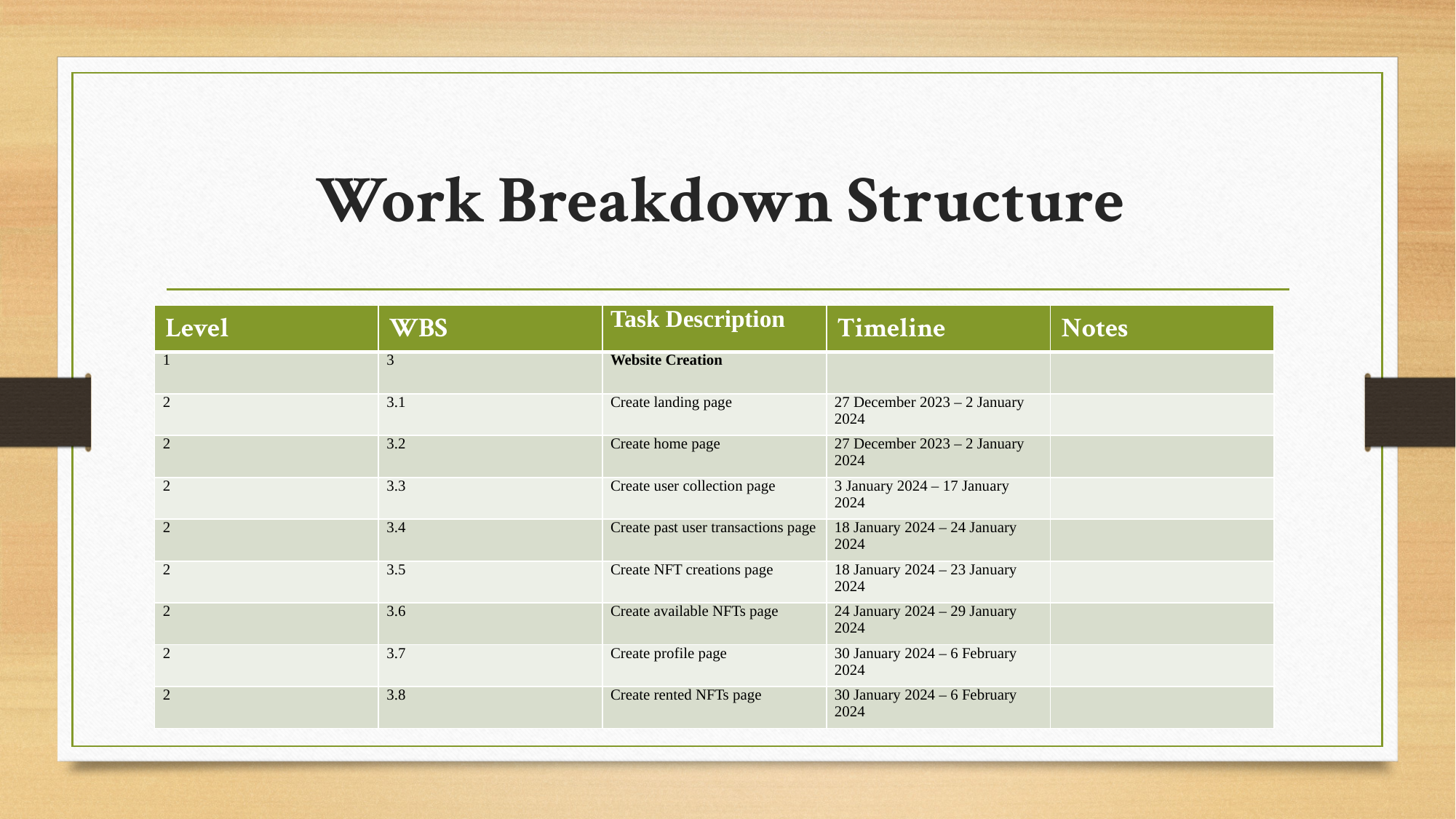

# Work Breakdown Structure
| Level | WBS | Task Description | Timeline | Notes |
| --- | --- | --- | --- | --- |
| 1 | 3 | Website Creation |  |  |
| 2 | 3.1 | Create landing page | 27 December 2023 – 2 January 2024 |  |
| 2 | 3.2 | Create home page | 27 December 2023 – 2 January 2024 |  |
| 2 | 3.3 | Create user collection page | 3 January 2024 – 17 January 2024 |  |
| 2 | 3.4 | Create past user transactions page | 18 January 2024 – 24 January 2024 |  |
| 2 | 3.5 | Create NFT creations page | 18 January 2024 – 23 January 2024 |  |
| 2 | 3.6 | Create available NFTs page | 24 January 2024 – 29 January 2024 |  |
| 2 | 3.7 | Create profile page | 30 January 2024 – 6 February 2024 |  |
| 2 | 3.8 | Create rented NFTs page | 30 January 2024 – 6 February 2024 |  |